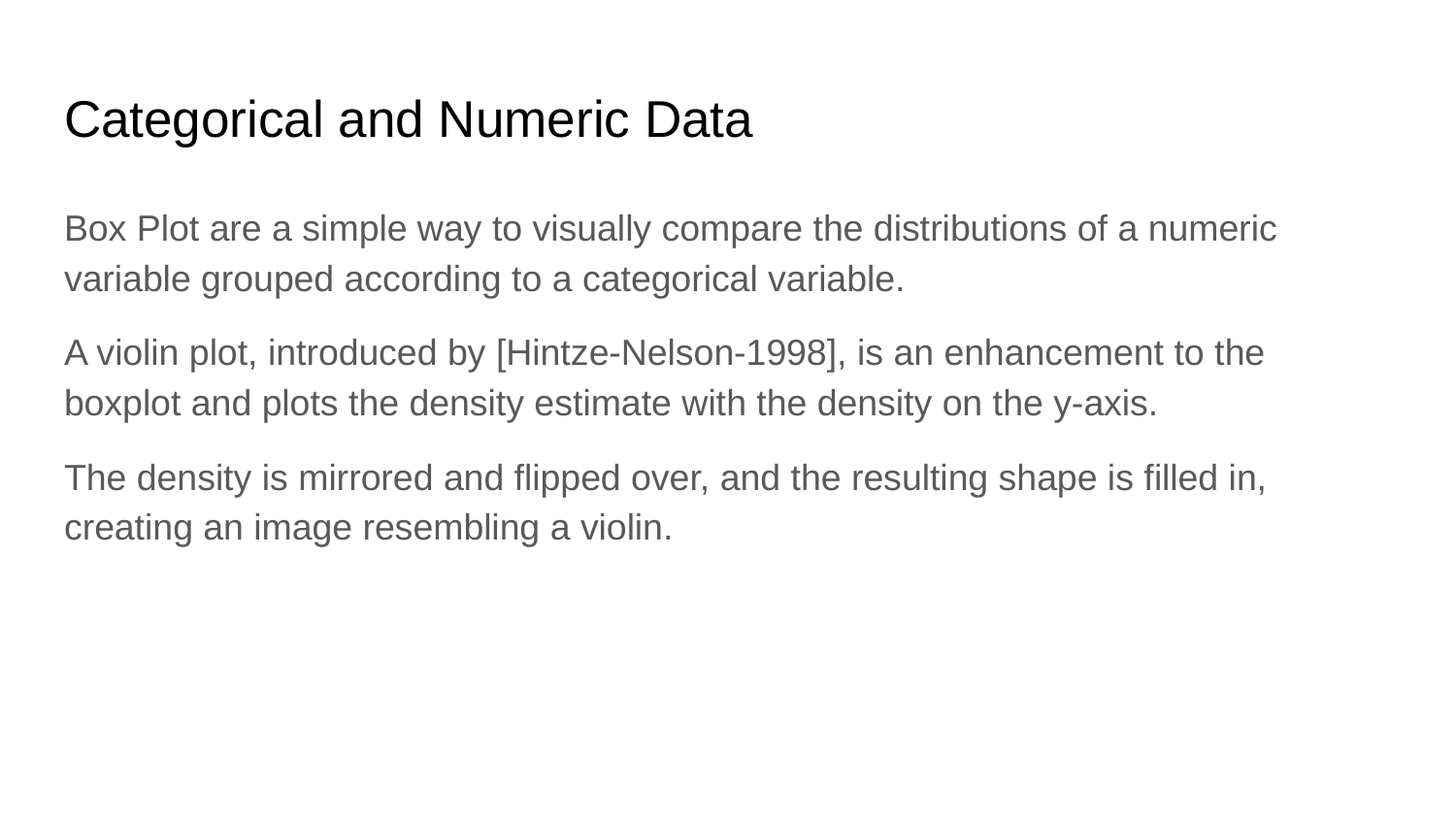

# Categorical and Numeric Data
Box Plot are a simple way to visually compare the distributions of a numeric variable grouped according to a categorical variable.
A violin plot, introduced by [Hintze-Nelson-1998], is an enhancement to the boxplot and plots the density estimate with the density on the y-axis.
The density is mirrored and flipped over, and the resulting shape is filled in, creating an image resembling a violin.